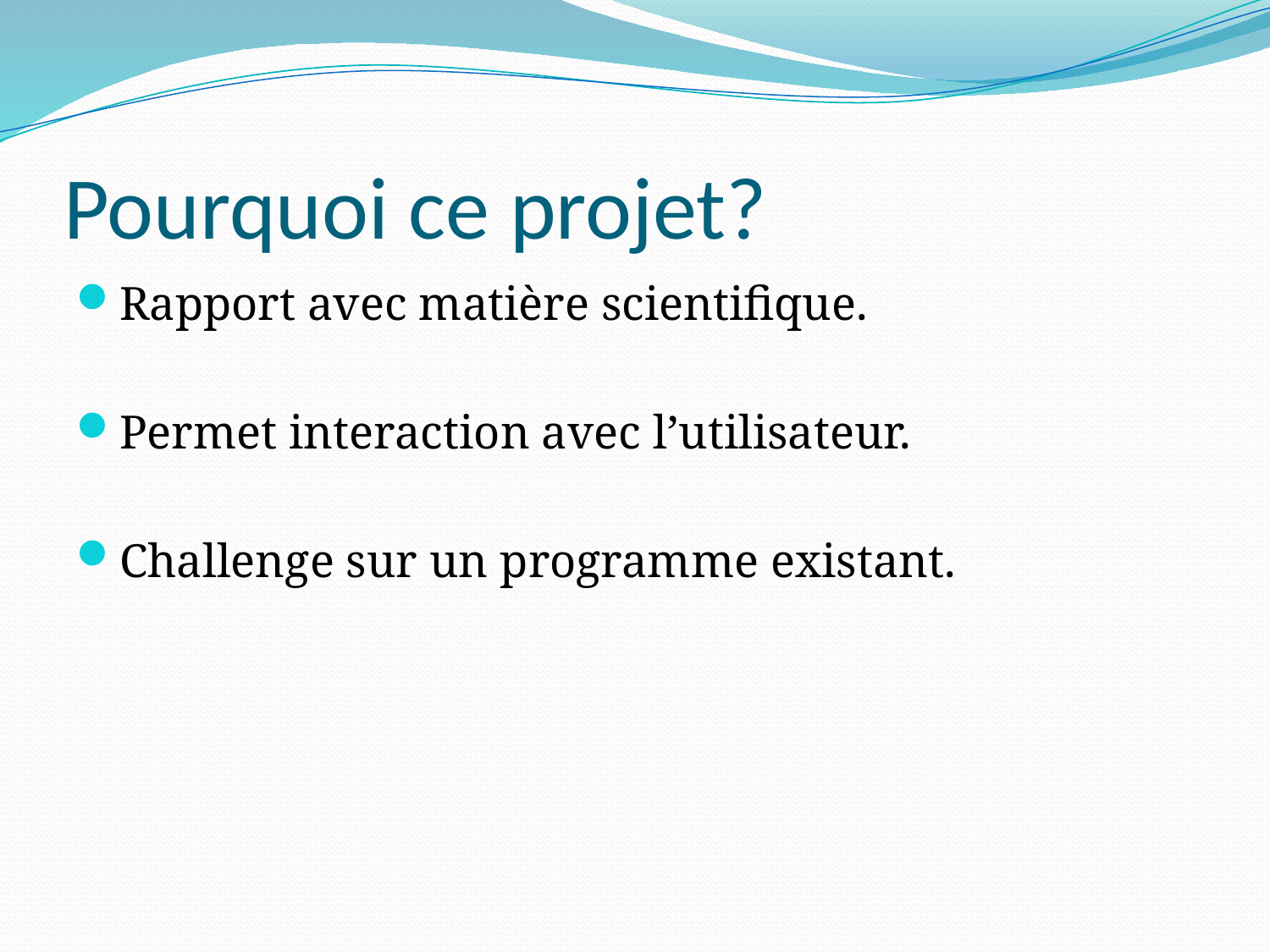

# Pourquoi ce projet?
Rapport avec matière scientifique.

Permet interaction avec l’utilisateur.

Challenge sur un programme existant.